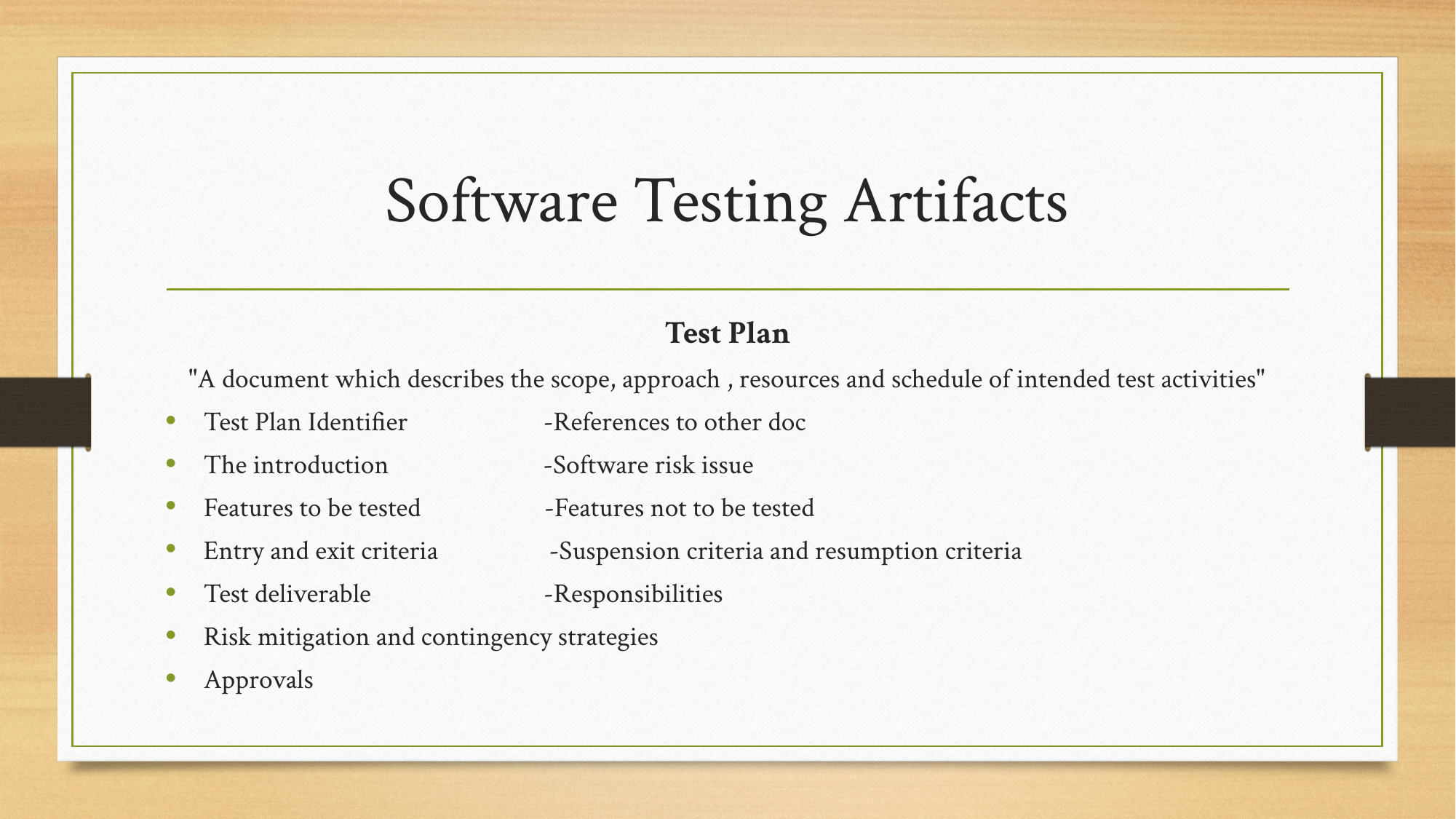

# Software Testing Artifacts
Test Plan
"A document which describes the scope, approach , resources and schedule of intended test activities"
Test Plan Identifier                      -References to other doc
The introduction                         -Software risk issue
Features to be tested                    -Features not to be tested
Entry and exit criteria                  -Suspension criteria and resumption criteria
Test deliverable                            -Responsibilities
Risk mitigation and contingency strategies
Approvals